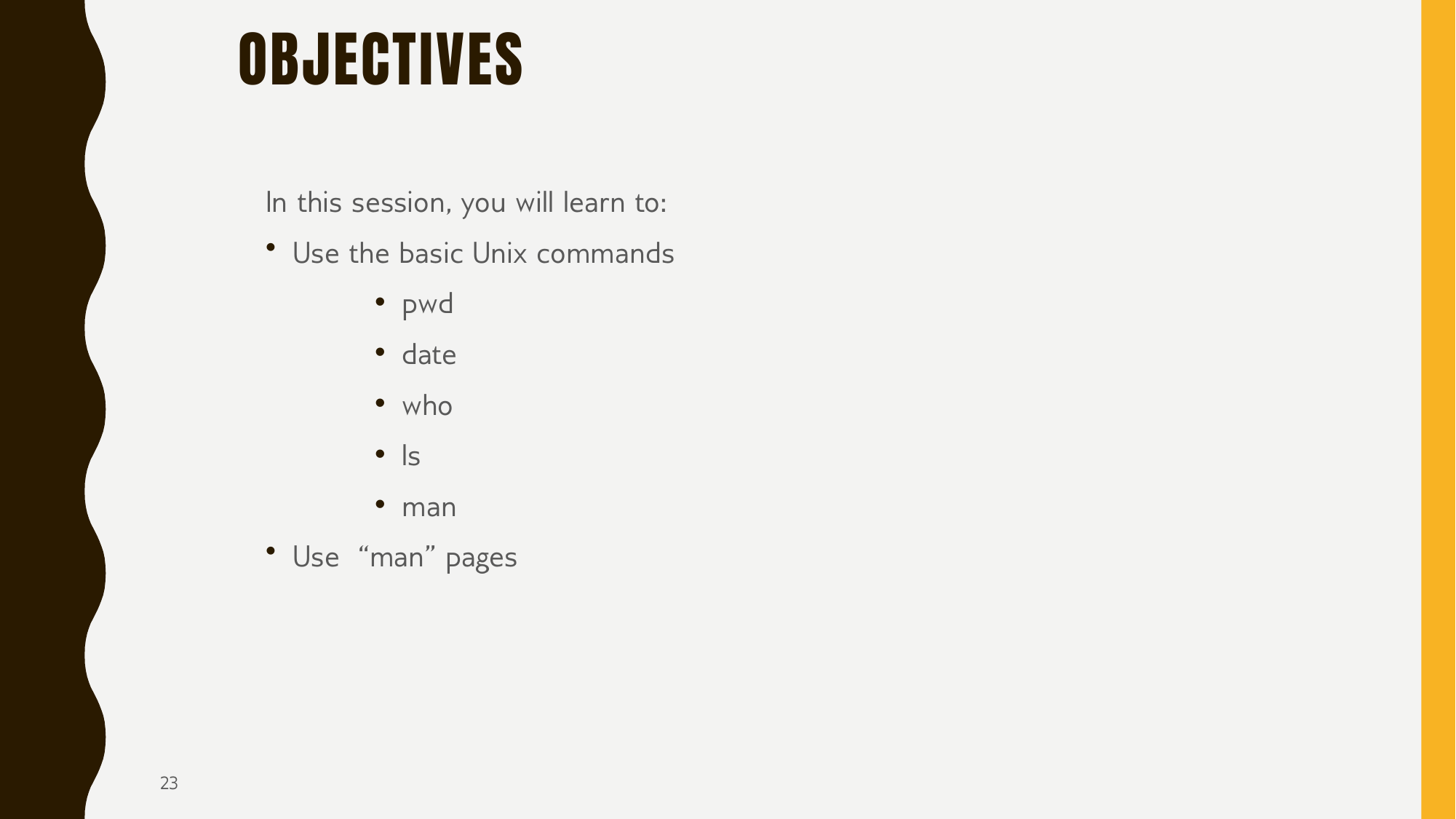

# Objectives
In this session, you will learn to:
Use the basic Unix commands
pwd
date
who
ls
man
Use  “man” pages

23